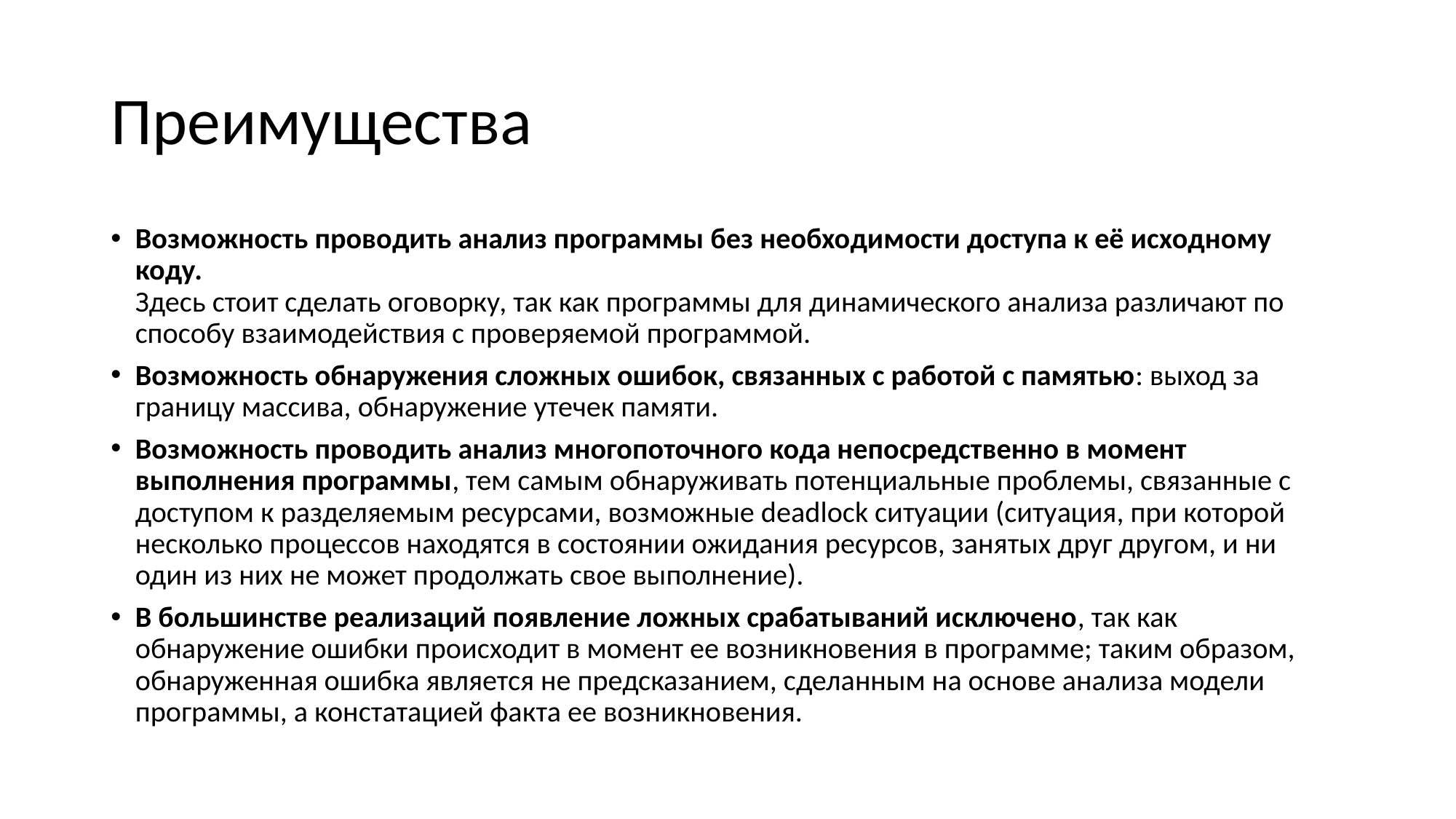

# Преимущества
Возможность проводить анализ программы без необходимости доступа к её исходному коду.
Здесь стоит сделать оговорку, так как программы для динамического анализа различают по способу взаимодействия с проверяемой программой.
Возможность обнаружения сложных ошибок, связанных с работой с памятью: выход за границу массива, обнаружение утечек памяти.
Возможность проводить анализ многопоточного кода непосредственно в момент выполнения программы, тем самым обнаруживать потенциальные проблемы, связанные с доступом к разделяемым ресурсами, возможные deadlock ситуации (ситуация, при которой несколько процессов находятся в состоянии ожидания ресурсов, занятых друг другом, и ни один из них не может продолжать свое выполнение).
В большинстве реализаций появление ложных срабатываний исключено, так как обнаружение ошибки происходит в момент ее возникновения в программе; таким образом, обнаруженная ошибка является не предсказанием, сделанным на основе анализа модели программы, а констатацией факта ее возникновения.